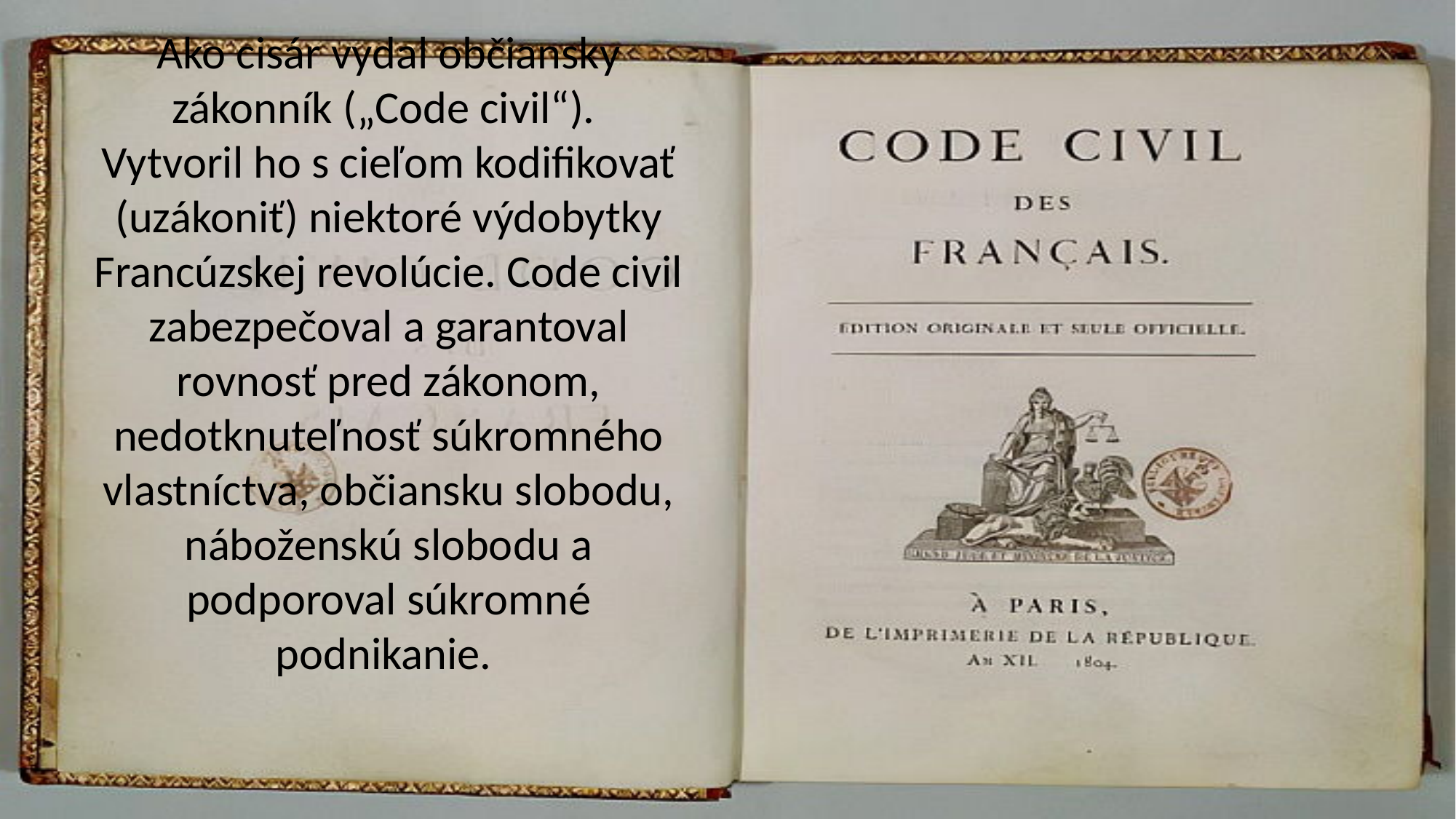

Ako cisár vydal občiansky zákonník („Code civil“).
Vytvoril ho s cieľom kodifikovať (uzákoniť) niektoré výdobytky Francúzskej revolúcie. Code civil zabezpečoval a garantoval rovnosť pred zákonom, nedotknuteľnosť súkromného vlastníctva, občiansku slobodu, náboženskú slobodu a podporoval súkromné podnikanie.